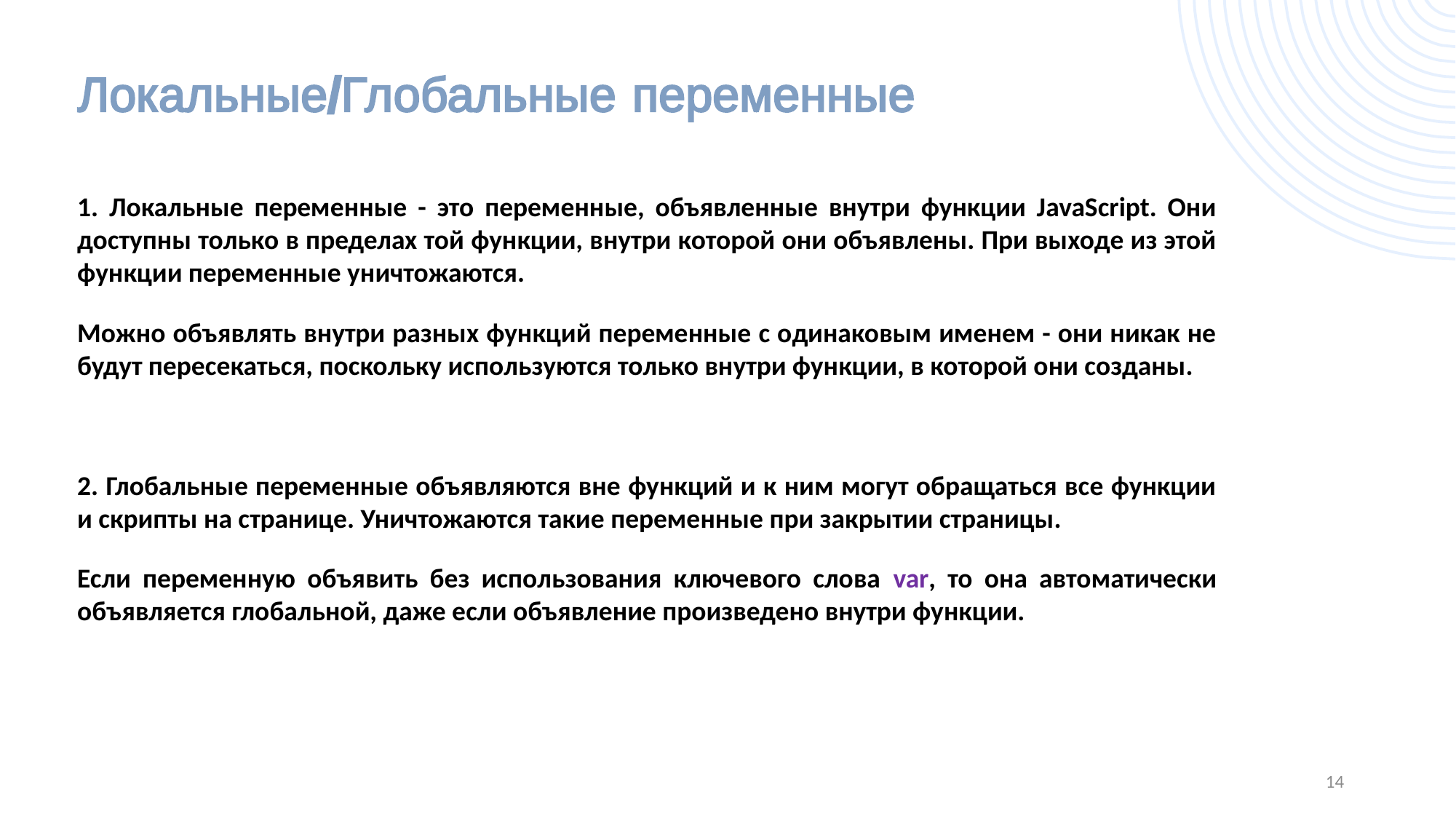

# Локальные/Глобальные переменные
1. Локальные переменные - это переменные, объявленные внутри функции JavaScript. Они доступны только в пределах той функции, внутри которой они объявлены. При выходе из этой функции переменные уничтожаются.
Можно объявлять внутри разных функций переменные с одинаковым именем - они никак не будут пересекаться, поскольку используются только внутри функции, в которой они созданы.

2. Глобальные переменные объявляются вне функций и к ним могут обращаться все функции и скрипты на странице. Уничтожаются такие переменные при закрытии страницы.
Если переменную объявить без использования ключевого слова var, то она автоматически объявляется глобальной, даже если объявление произведено внутри функции.
14